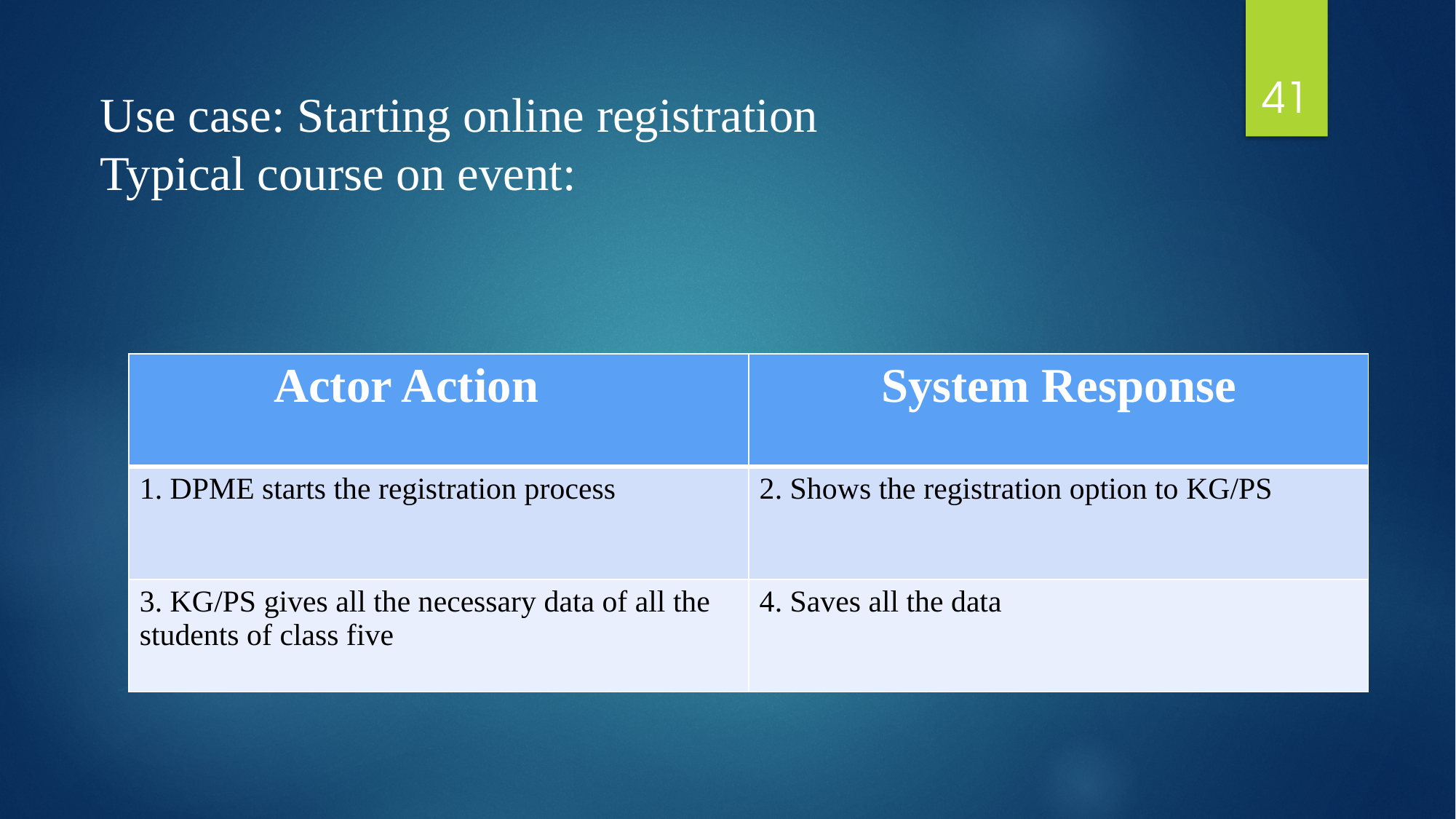

41
Use case: Starting online registration
Typical course on event:
| Actor Action | System Response |
| --- | --- |
| 1. DPME starts the registration process | 2. Shows the registration option to KG/PS |
| 3. KG/PS gives all the necessary data of all the students of class five | 4. Saves all the data |